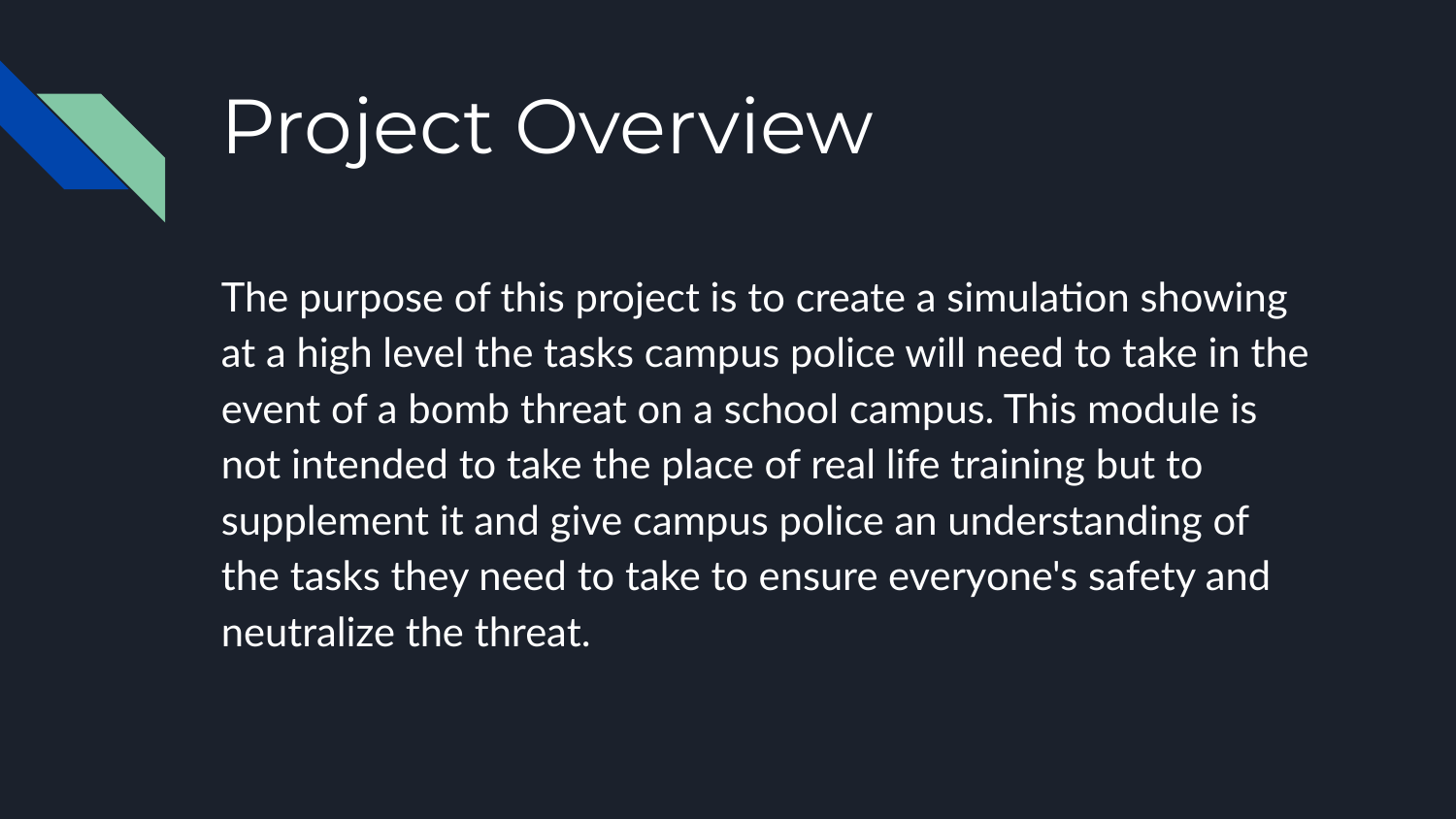

# Project Overview
The purpose of this project is to create a simulation showing at a high level the tasks campus police will need to take in the event of a bomb threat on a school campus. This module is not intended to take the place of real life training but to supplement it and give campus police an understanding of the tasks they need to take to ensure everyone's safety and neutralize the threat.